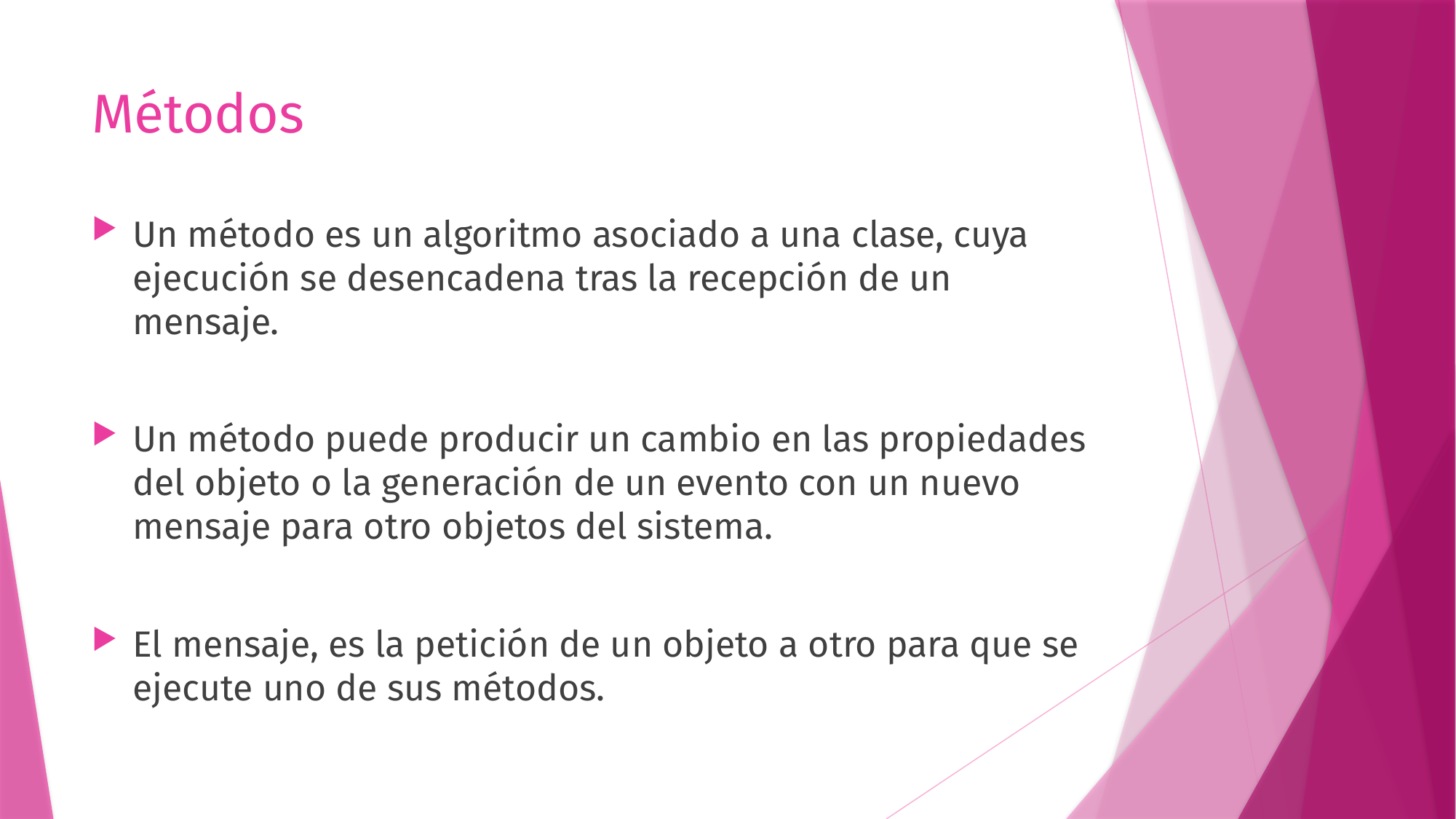

# Métodos
Un método es un algoritmo asociado a una clase, cuya ejecución se desencadena tras la recepción de un mensaje.

Un método puede producir un cambio en las propiedades del objeto o la generación de un evento con un nuevo mensaje para otro objetos del sistema.

El mensaje, es la petición de un objeto a otro para que se ejecute uno de sus métodos.